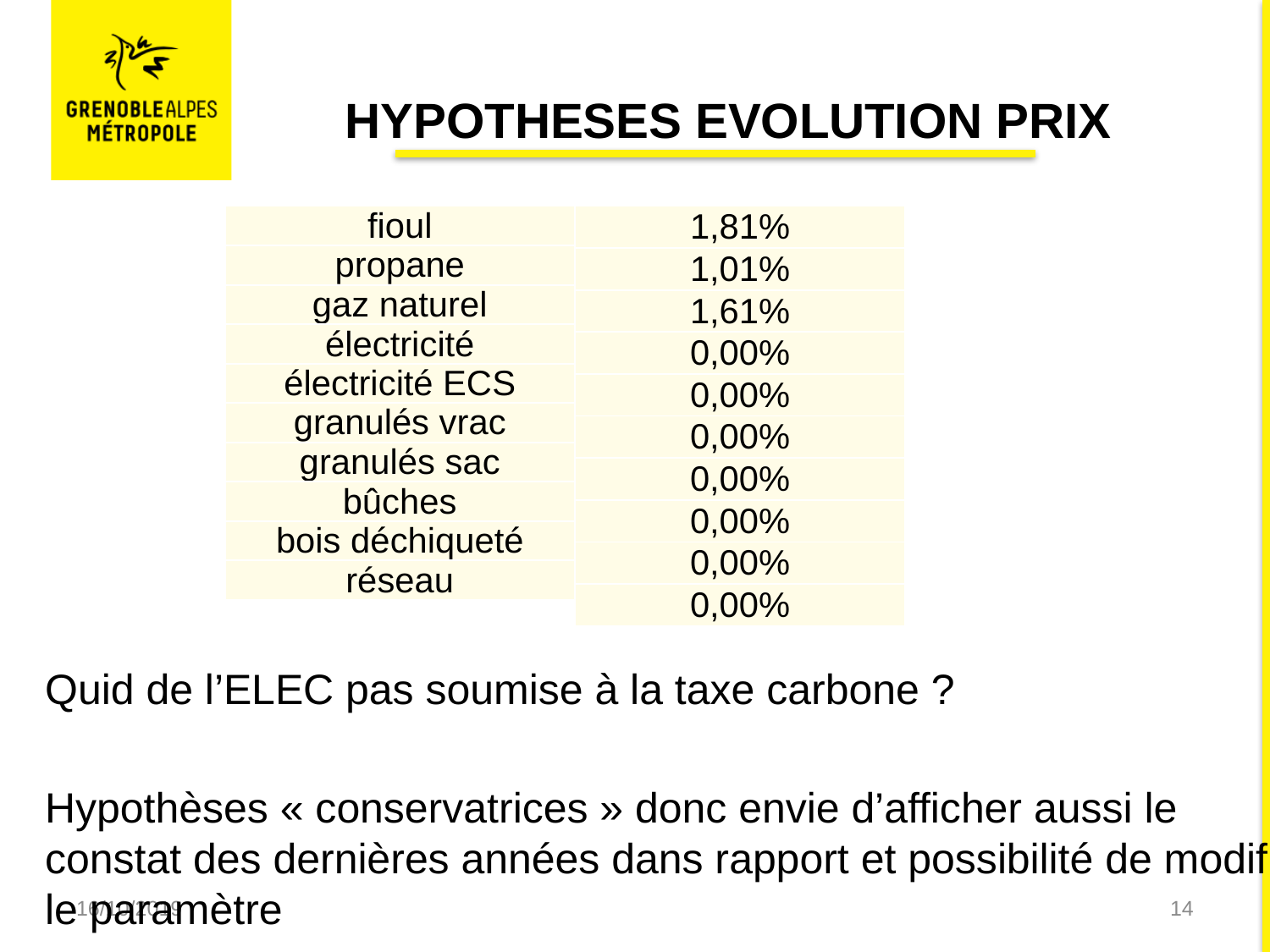

# HYPOTHESES EVOLUTION PRIX

| fioul |
| --- |
| propane |
| gaz naturel |
| électricité |
| électricité ECS |
| granulés vrac |
| granulés sac |
| bûches |
| bois déchiqueté |
| réseau |
| 1,81% |
| --- |
| 1,01% |
| 1,61% |
| 0,00% |
| 0,00% |
| 0,00% |
| 0,00% |
| 0,00% |
| 0,00% |
| 0,00% |
Quid de l’ELEC pas soumise à la taxe carbone ?

Hypothèses « conservatrices » donc envie d’afficher aussi le constat des dernières années dans rapport et possibilité de modif le paramètre

16/10/2019
14